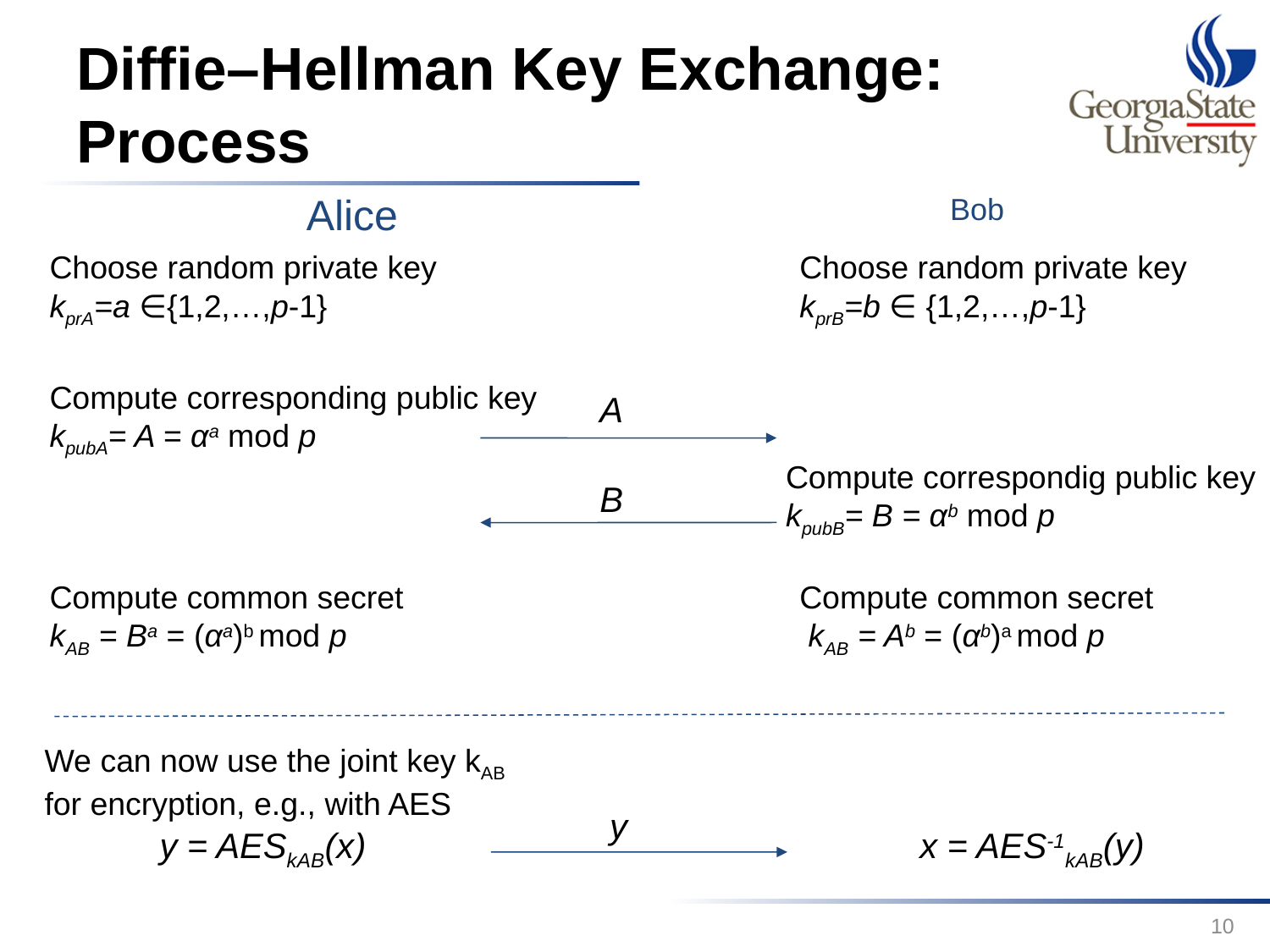

# Diffie–Hellman Key Exchange: Process
Bob
Alice
Choose random private key
kprA=a ∈{1,2,…,p-1}
Choose random private key
kprB=b ∈ {1,2,…,p-1}
Compute corresponding public key
kpubA= A = αa mod p
A

Compute correspondig public key
kpubB= B = αb mod p
B

Compute common secret
kAB = Ba = (αa)b mod p
Compute common secret
 kAB = Ab = (αb)a mod p

We can now use the joint key kAB for encryption, e.g., with AES
y
y = AESkAB(x)
x = AES-1kAB(y)

10